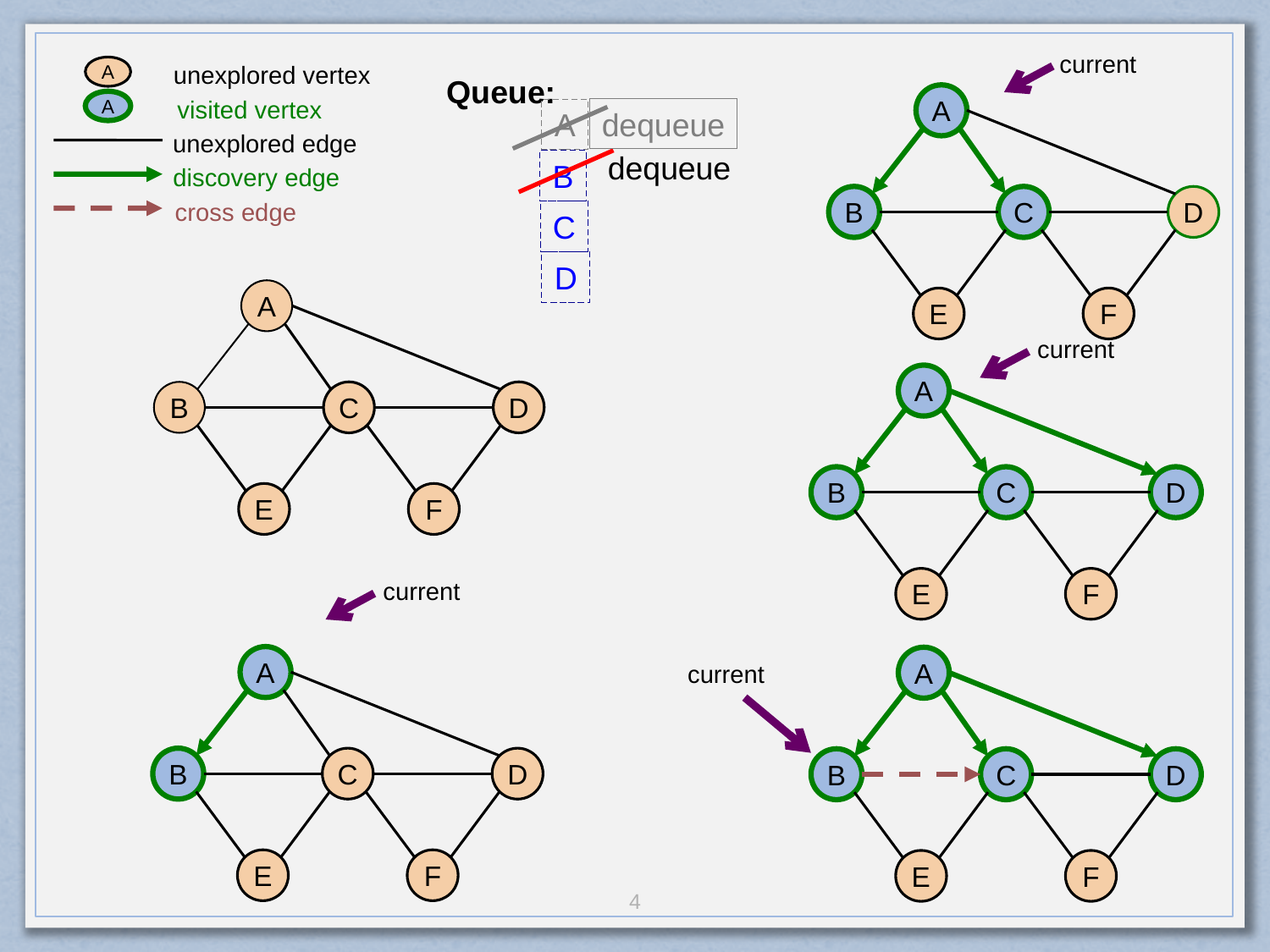

current
unexplored vertex
A
visited vertex
A
unexplored edge

discovery edge
cross edge
Queue:
A
B
C
D
E
F
dequeue
A
dequeue
B
C
D
A
B
C
D
E
F
current
A
B
C
D
E
F
current
A
B
C
D
E
F
A
B
C
D
E
F
current
4